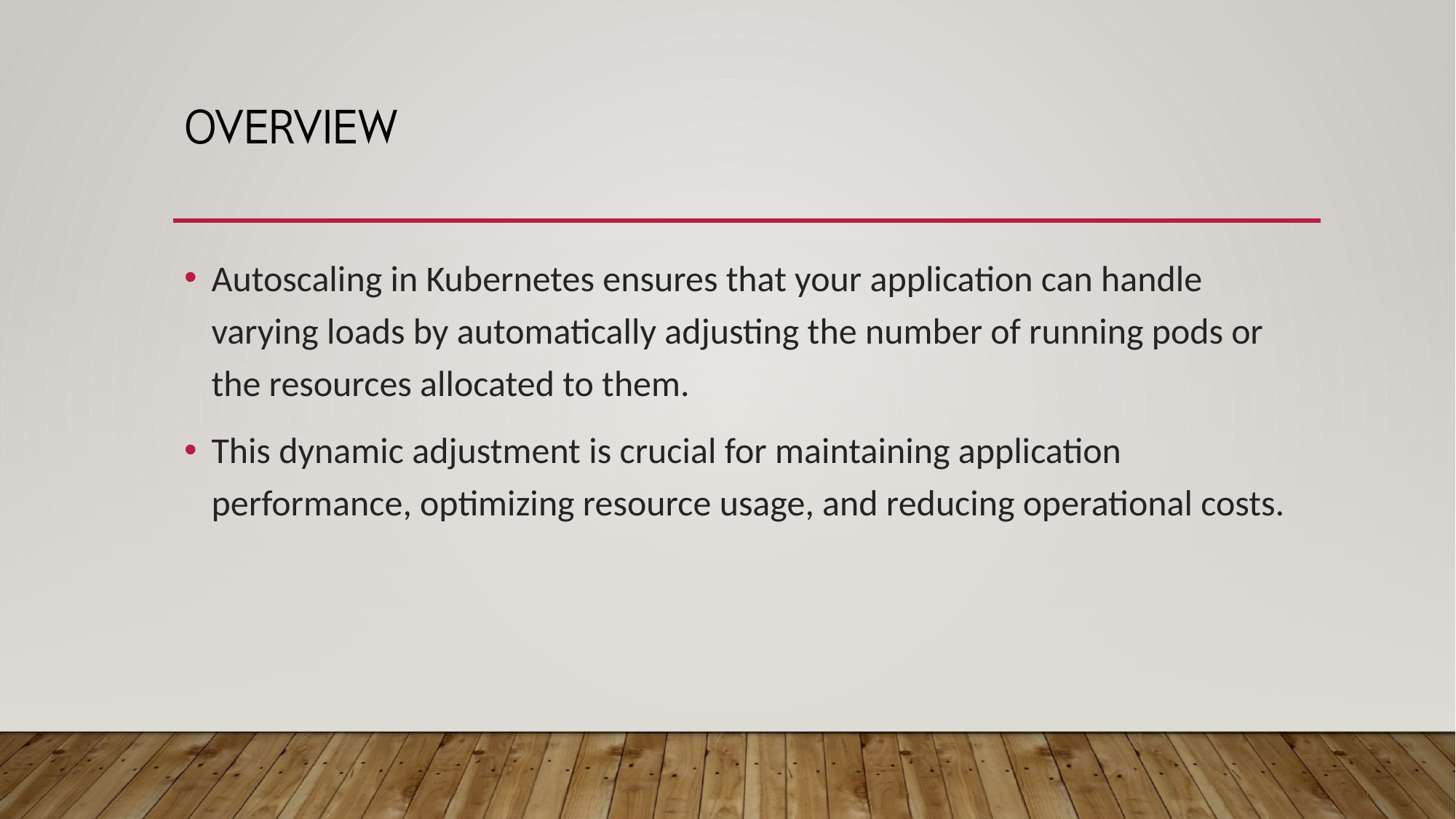

# Overview
Autoscaling in Kubernetes ensures that your application can handle varying loads by automatically adjusting the number of running pods or the resources allocated to them.
This dynamic adjustment is crucial for maintaining application performance, optimizing resource usage, and reducing operational costs.